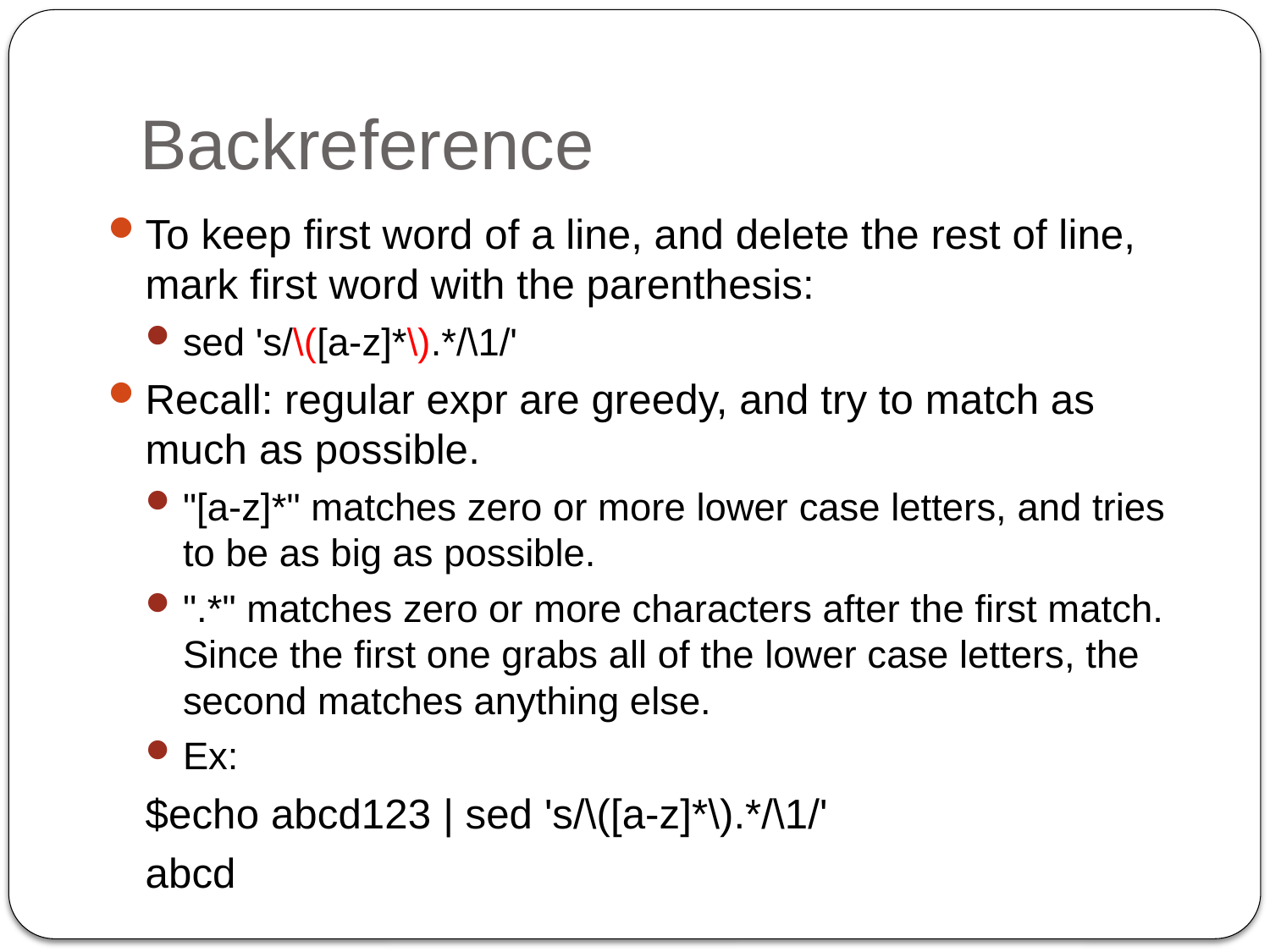

# Backreference
To keep first word of a line, and delete the rest of line, mark first word with the parenthesis:
sed 's/\([a-z]*\).*/\1/'
Recall: regular expr are greedy, and try to match as much as possible.
"[a-z]*" matches zero or more lower case letters, and tries to be as big as possible.
".*" matches zero or more characters after the first match. Since the first one grabs all of the lower case letters, the second matches anything else.
Ex:
	$echo abcd123 | sed 's/\([a-z]*\).*/\1/'
	abcd